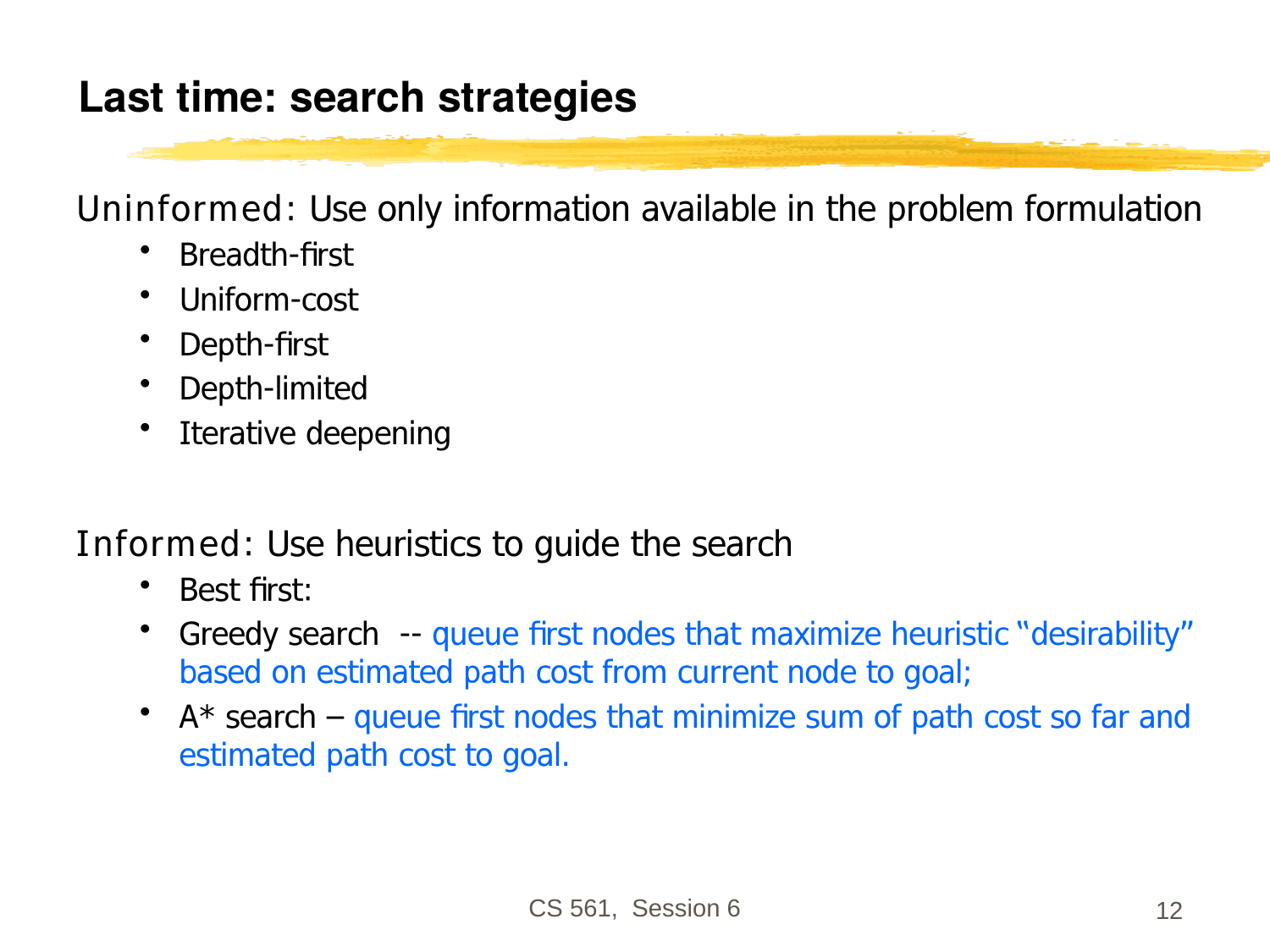

# Last time: search strategies
Uninformed: Use only information available in the problem formulation
Breadth-first
Uniform-cost
Depth-first
Depth-limited
Iterative deepening

Informed: Use heuristics to guide the search
Best first:
Greedy search  -- queue first nodes that maximize heuristic “desirability” based on estimated path cost from current node to goal;
A* search – queue first nodes that minimize sum of path cost so far and estimated path cost to goal.
CS 561,  Session 6
12